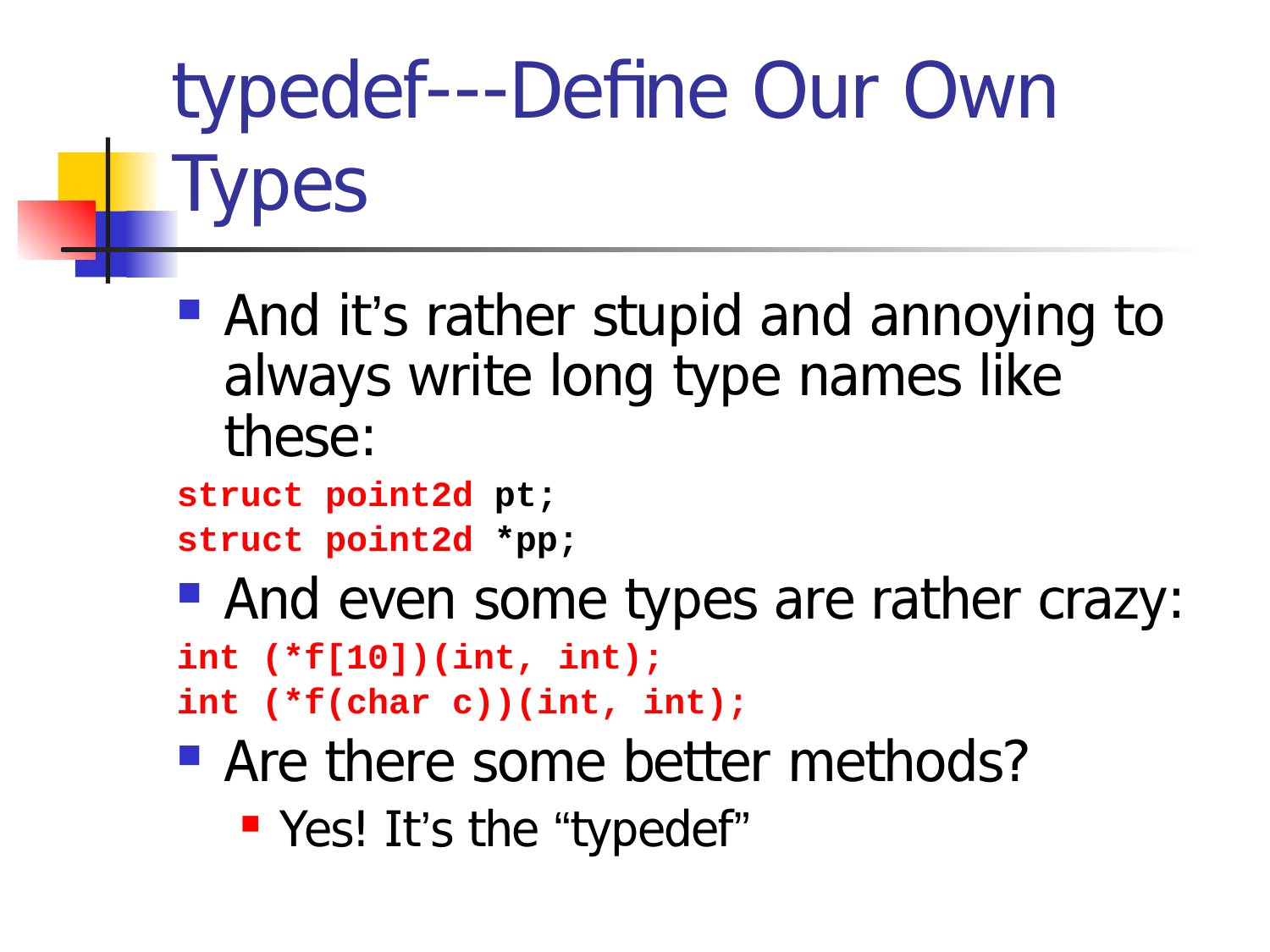

# typedef---Define Our Own Types
And it’s rather stupid and annoying to always write long type names like these:
struct point2d pt;
struct point2d *pp;
And even some types are rather crazy:
int (*f[10])(int, int);
int (*f(char c))(int, int);
Are there some better methods?
Yes! It’s the “typedef”